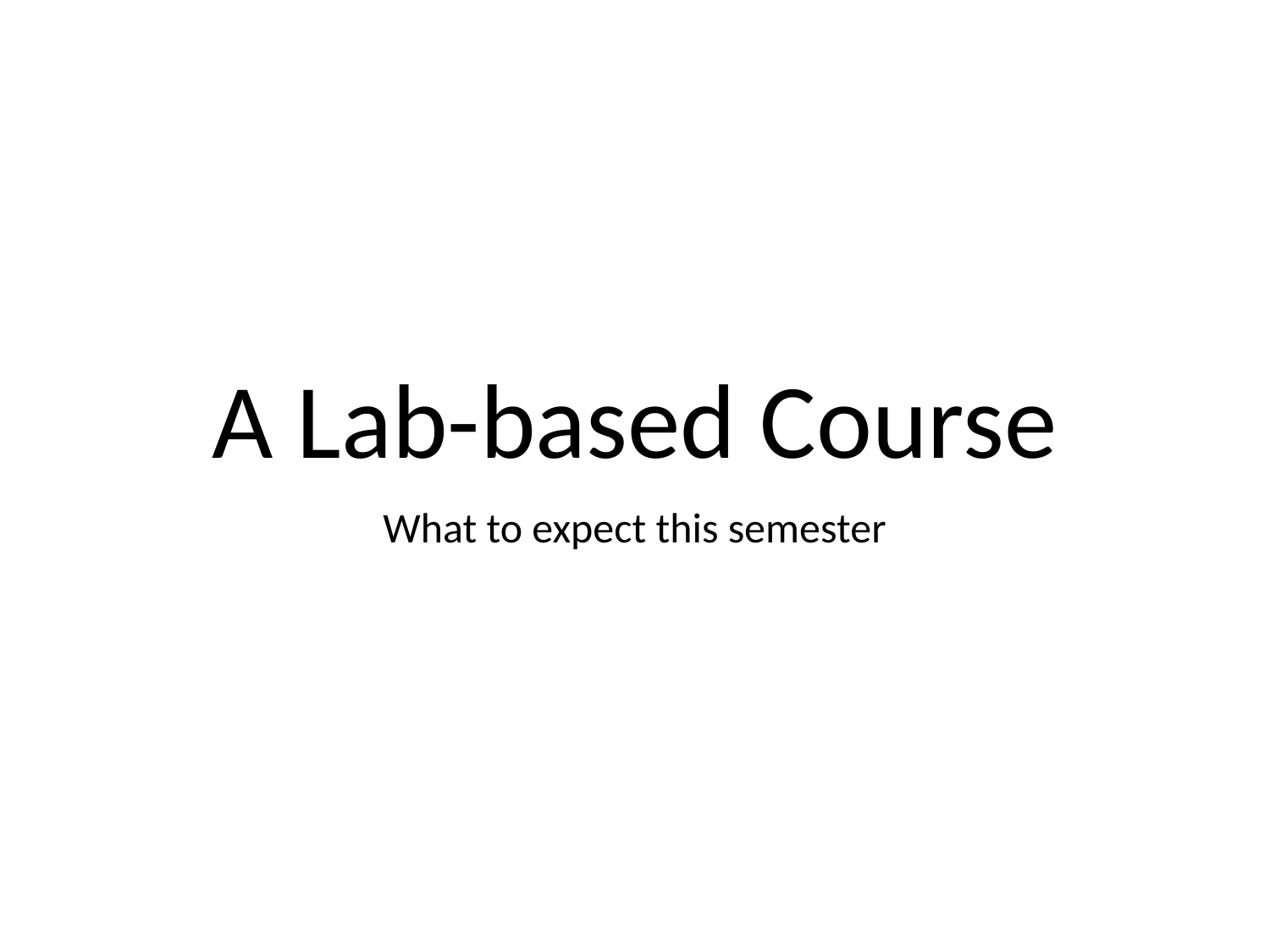

# A Lab-based Course
What to expect this semester